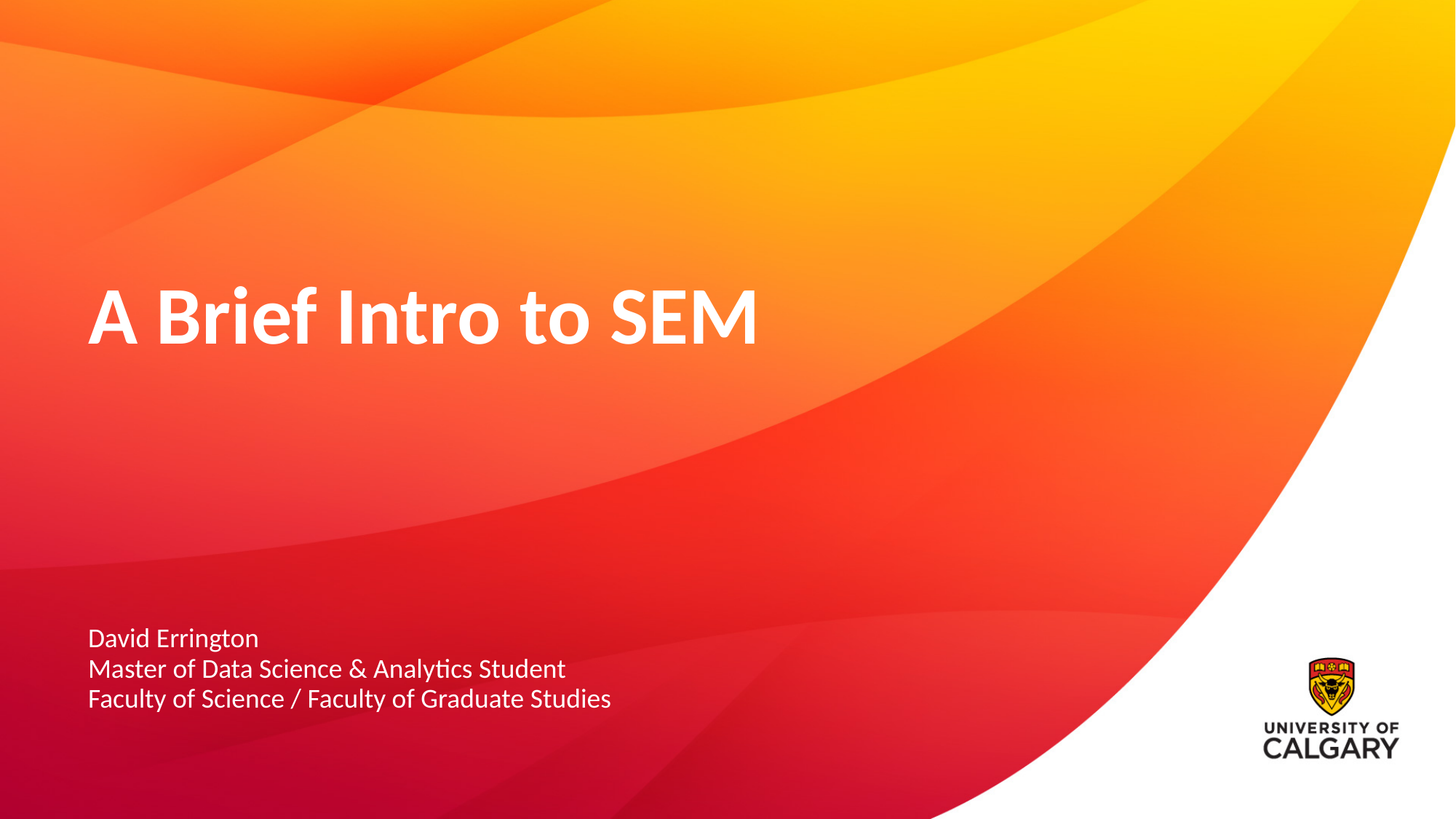

# A Brief Intro to SEM

David Errington
Master of Data Science & Analytics Student
Faculty of Science / Faculty of Graduate Studies